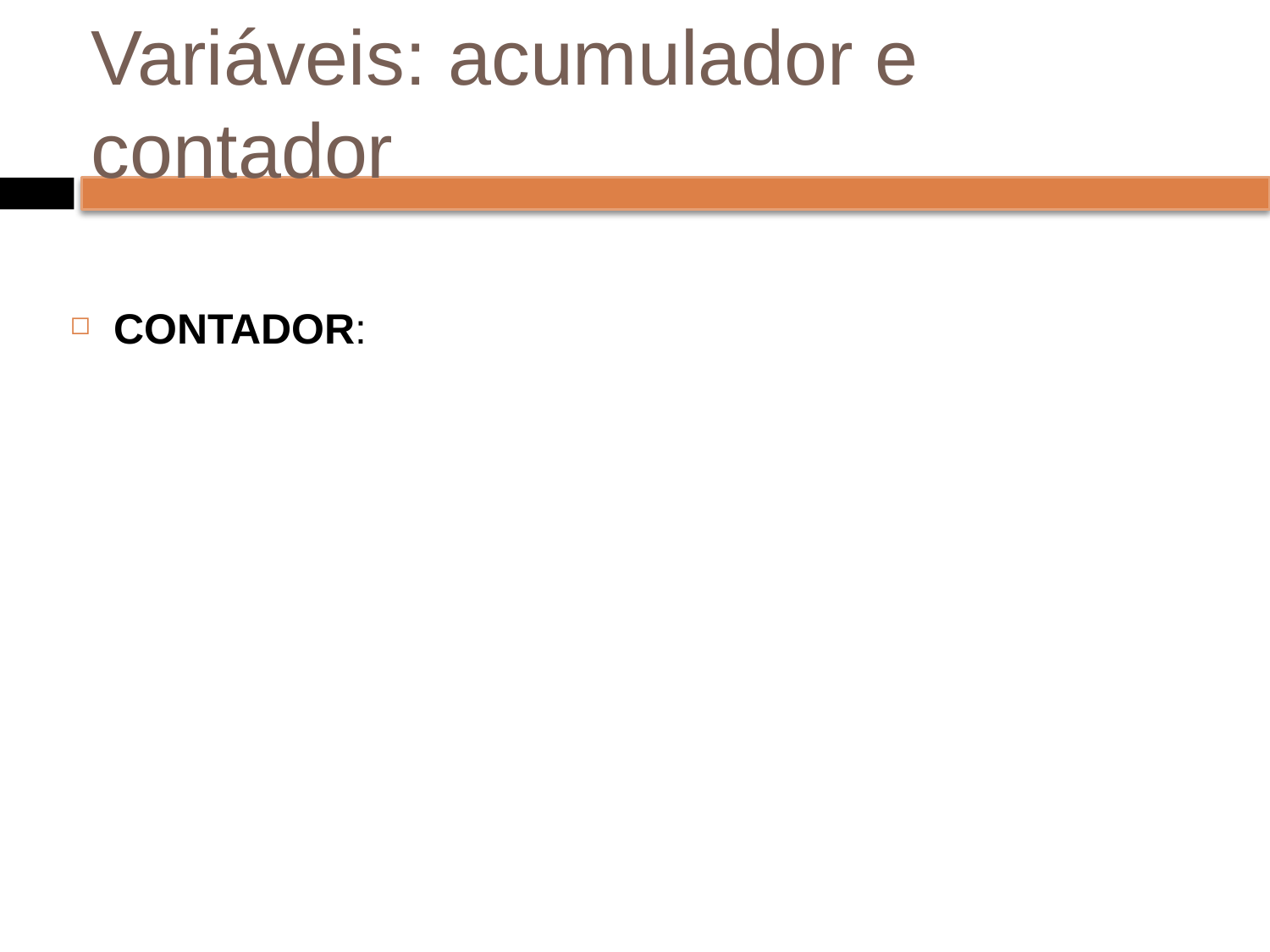

# Variáveis: acumulador e contador

CONTADOR:
12